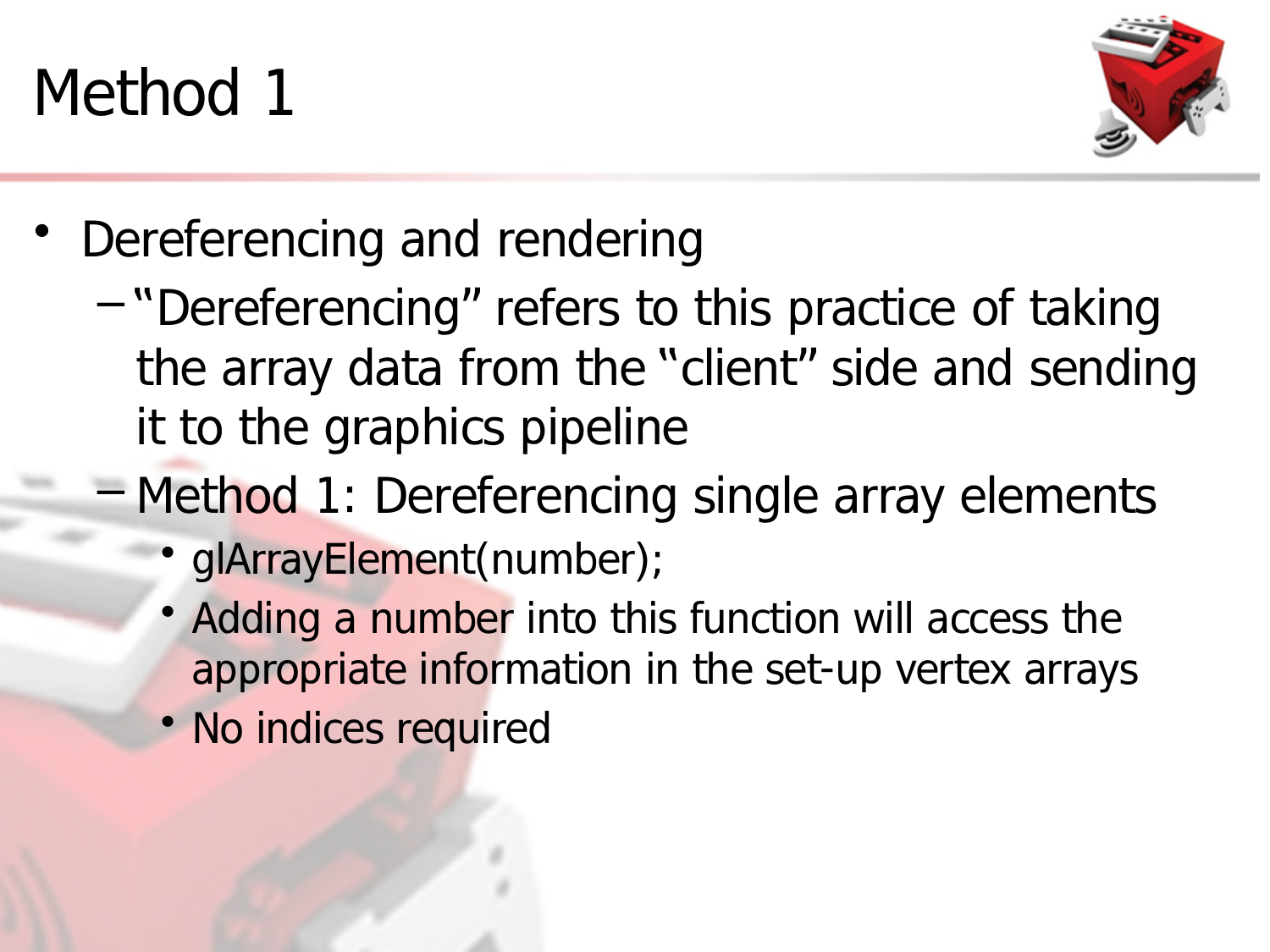

# Method 1
Dereferencing and rendering
“Dereferencing” refers to this practice of taking the array data from the “client” side and sending it to the graphics pipeline
Method 1: Dereferencing single array elements
glArrayElement(number);
Adding a number into this function will access the appropriate information in the set-up vertex arrays
No indices required